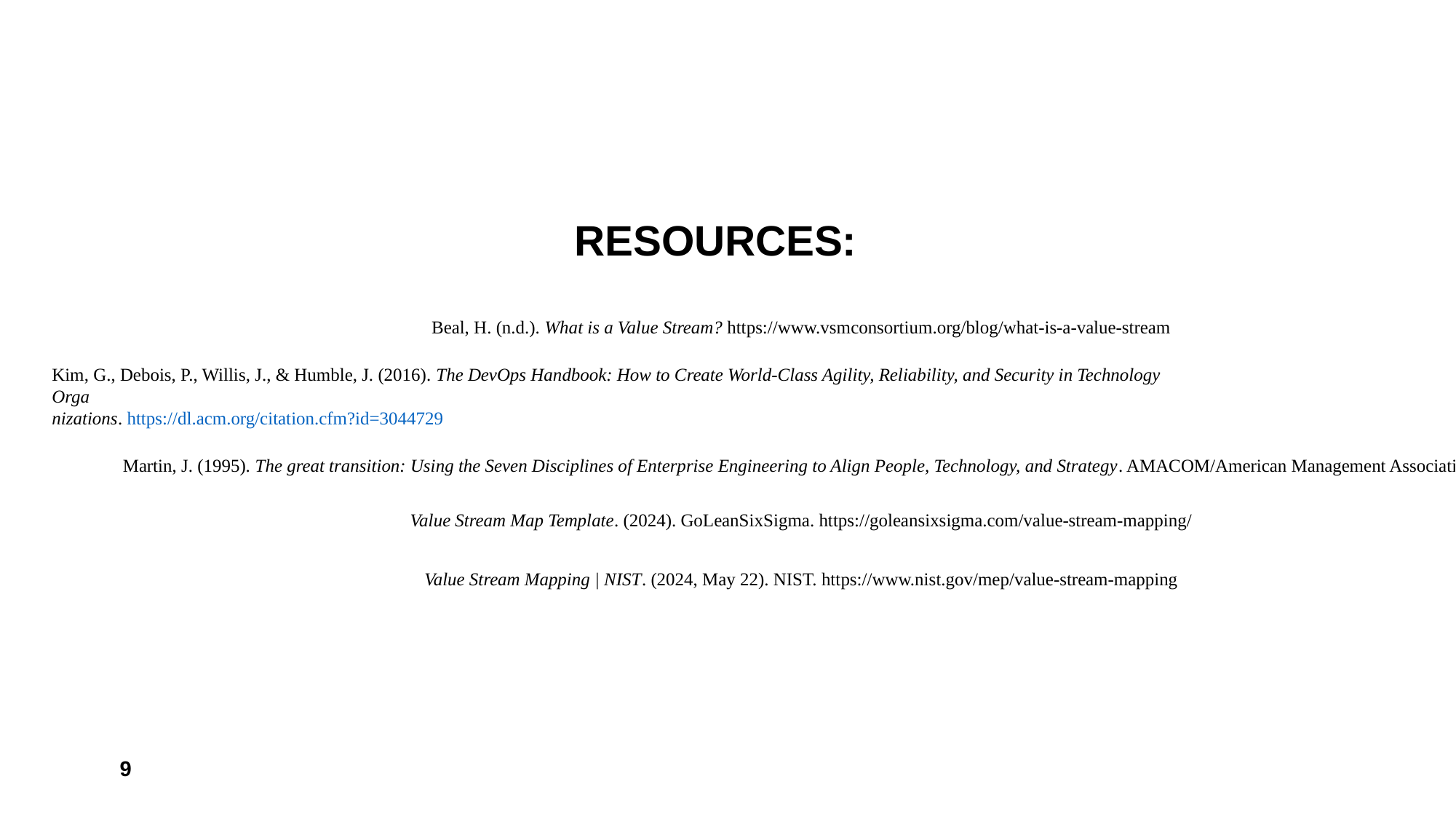

# Resources:
Beal, H. (n.d.). What is a Value Stream? https://www.vsmconsortium.org/blog/what-is-a-value-stream
Kim, G., Debois, P., Willis, J., & Humble, J. (2016). The DevOps Handbook: How to Create World-Class Agility, Reliability, and Security in Technology Orga
nizations. https://dl.acm.org/citation.cfm?id=3044729

Martin, J. (1995). The great transition: Using the Seven Disciplines of Enterprise Engineering to Align People, Technology, and Strategy. AMACOM/American Management Association.
Value Stream Map Template. (2024). GoLeanSixSigma. https://goleansixsigma.com/value-stream-mapping/
Value Stream Mapping | NIST. (2024, May 22). NIST. https://www.nist.gov/mep/value-stream-mapping
9